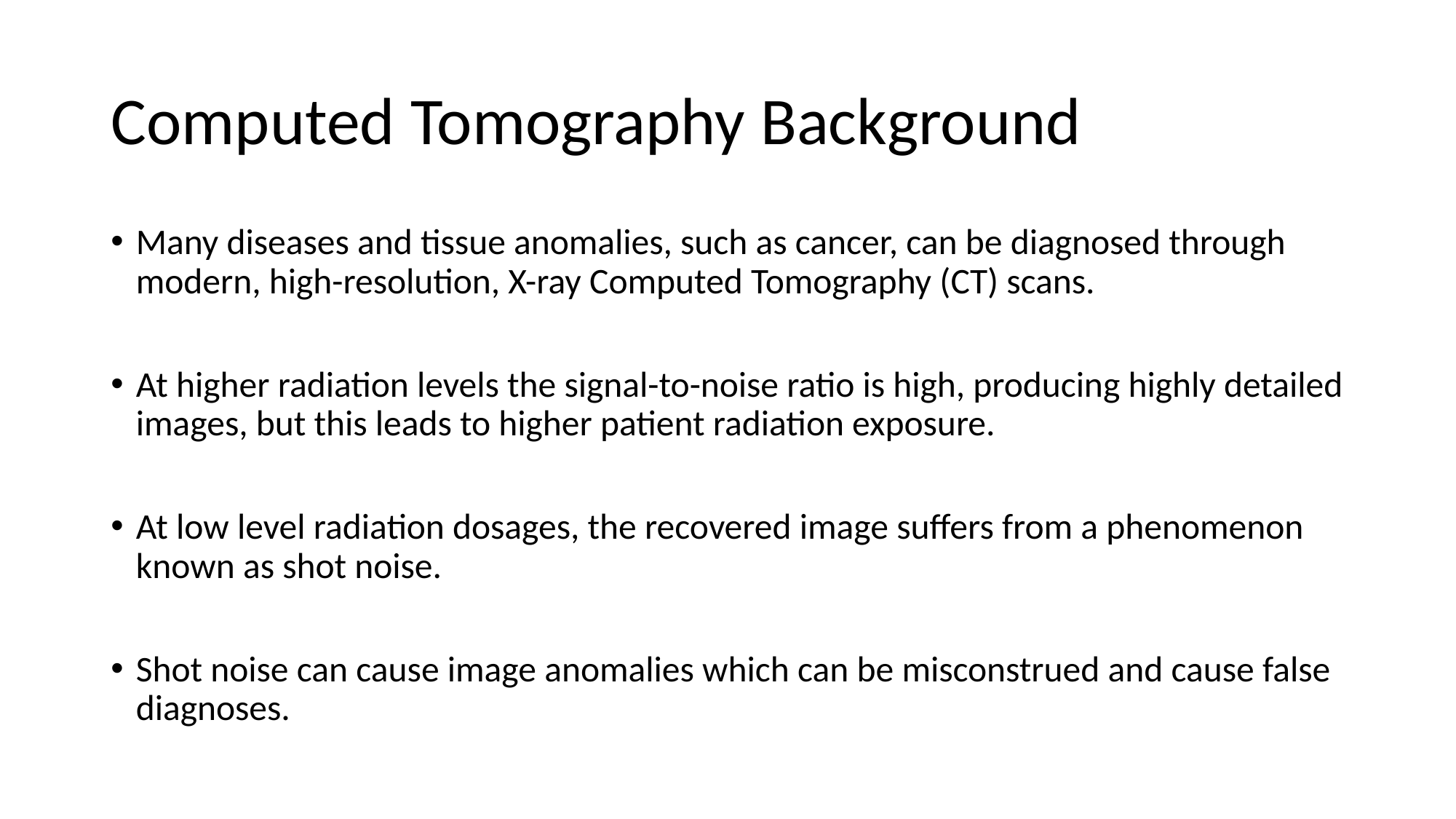

# Computed Tomography Background
Many diseases and tissue anomalies, such as cancer, can be diagnosed through modern, high-resolution, X-ray Computed Tomography (CT) scans.

At higher radiation levels the signal-to-noise ratio is high, producing highly detailed images, but this leads to higher patient radiation exposure.

At low level radiation dosages, the recovered image suffers from a phenomenon known as shot noise.

Shot noise can cause image anomalies which can be misconstrued and cause false diagnoses.